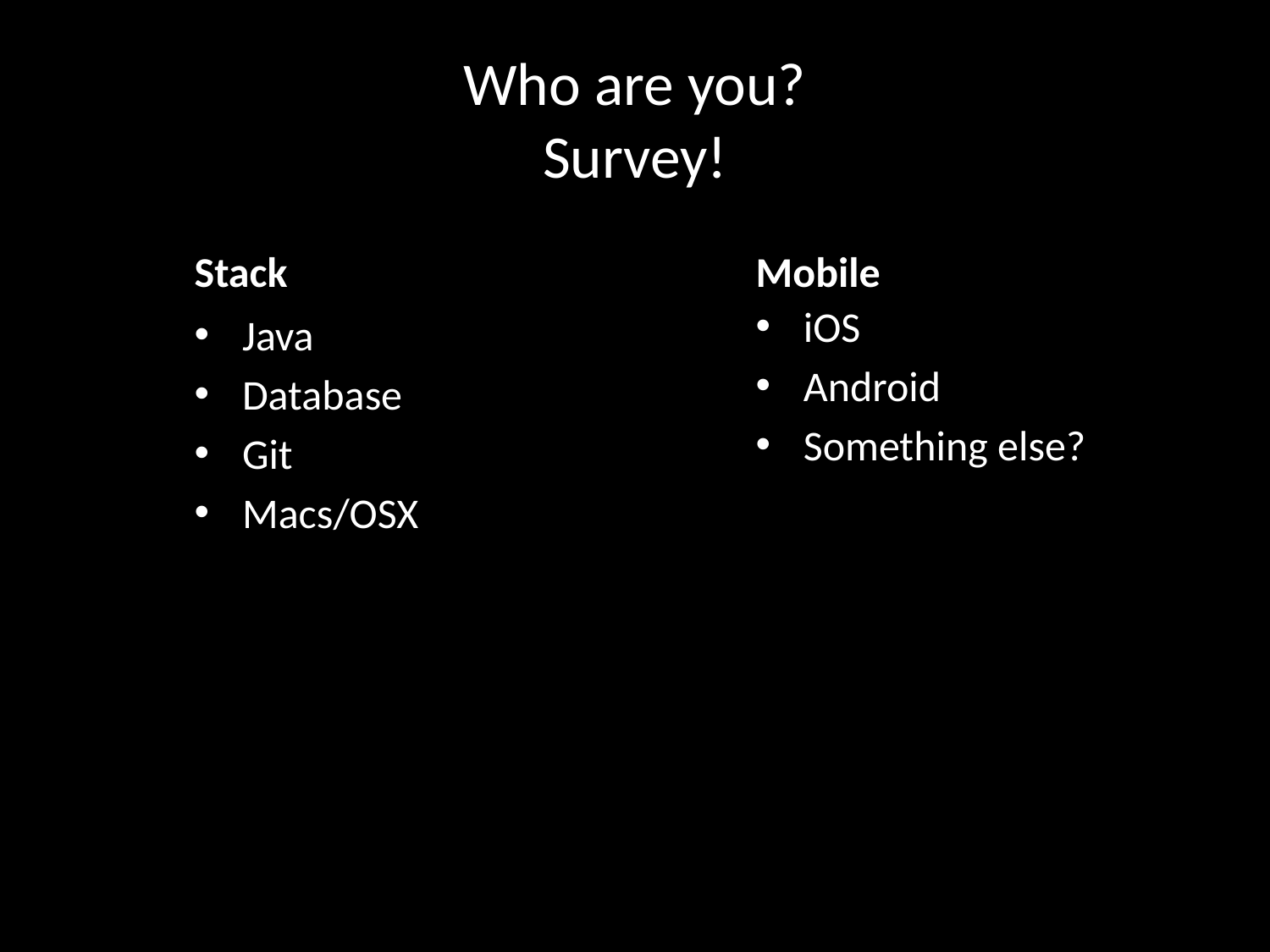

# Who are you? Survey!
Stack
Mobile
iOS
Android
Something else?
Java
Database
Git
Macs/OSX